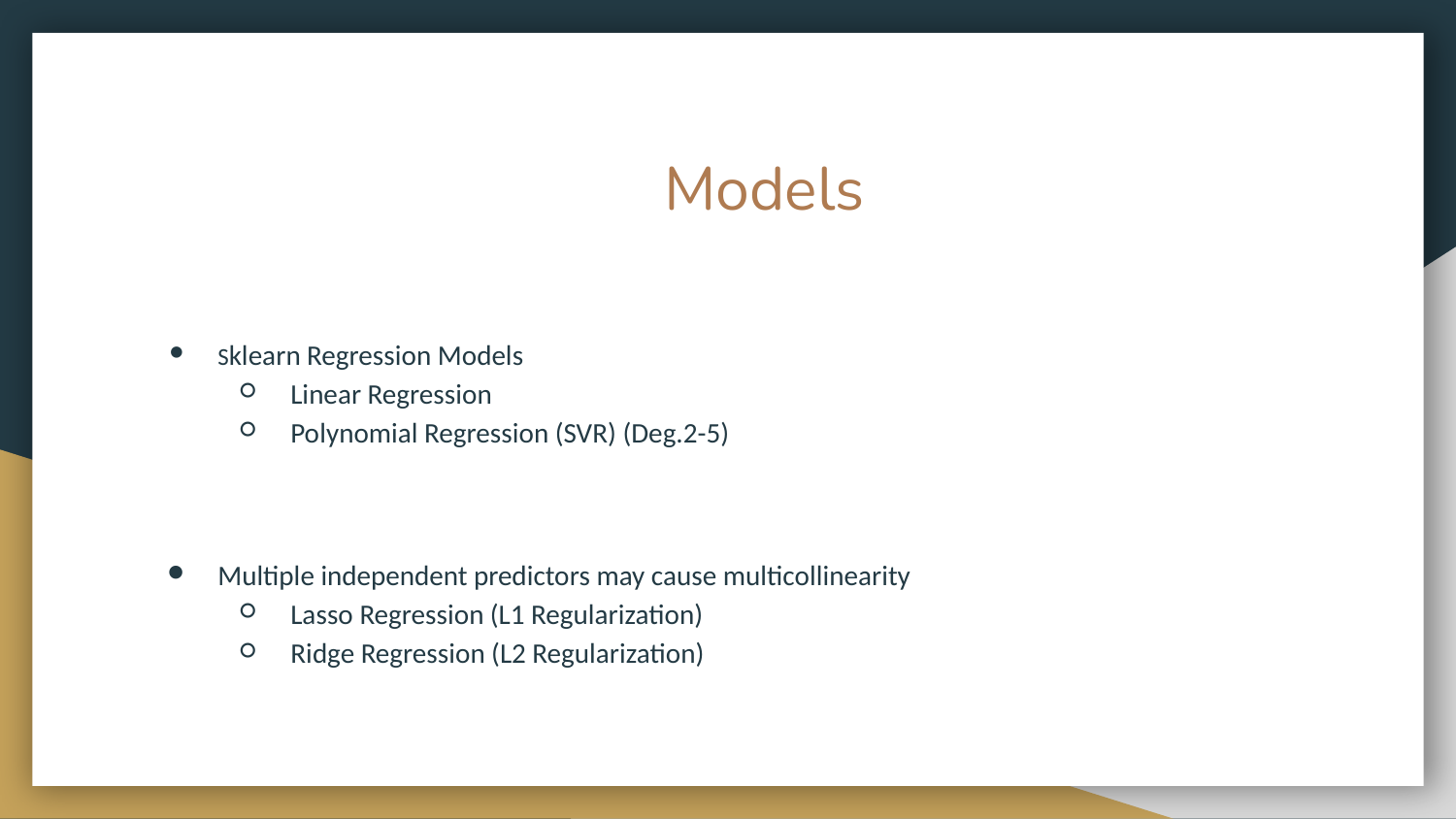

# Models
Sklearn Regression Models
Linear Regression
Polynomial Regression (SVR) (Deg.2-5)

Multiple independent predictors may cause multicollinearity
Lasso Regression (L1 Regularization)
Ridge Regression (L2 Regularization)